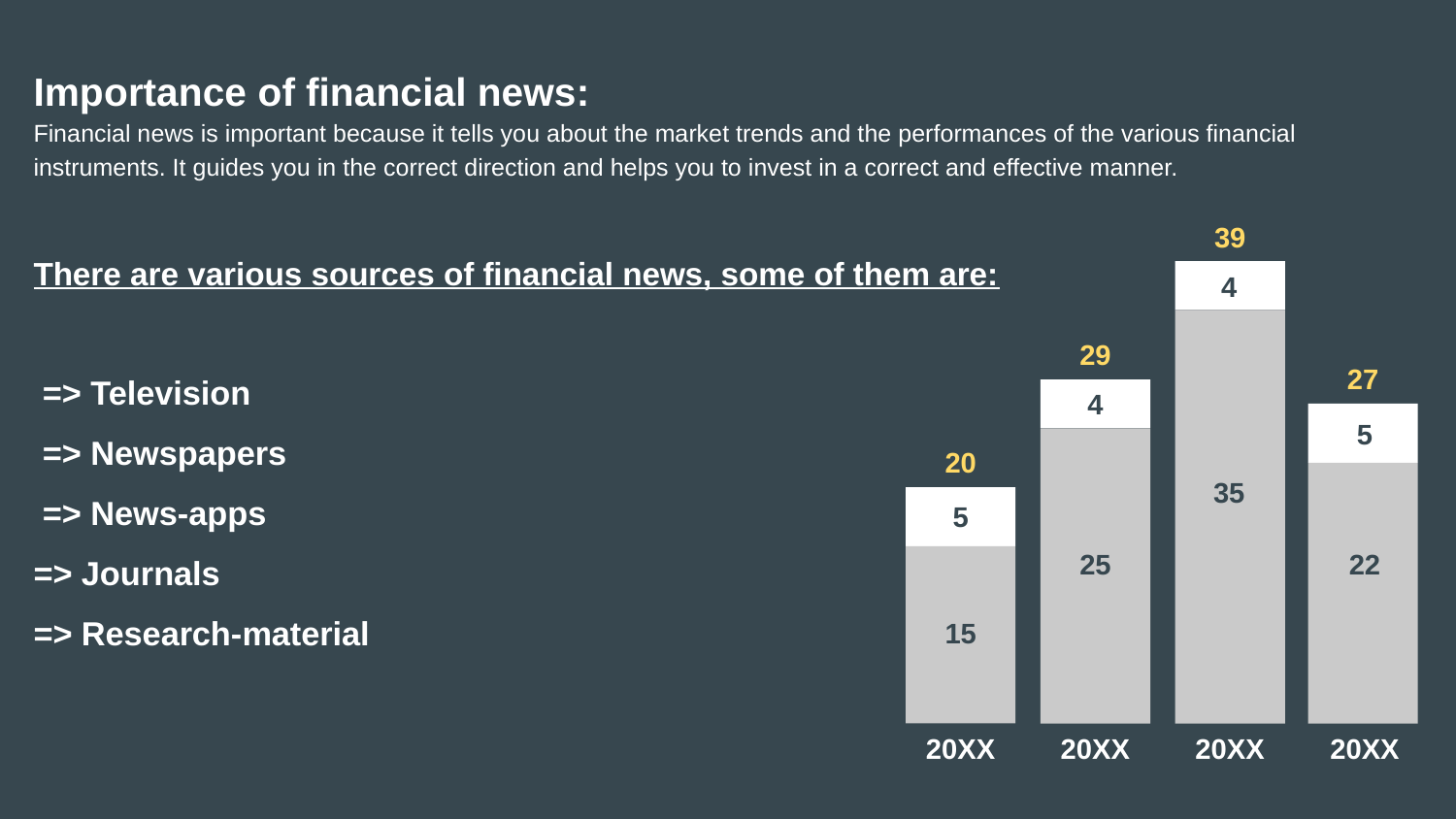

Importance of financial news:
Financial news is important because it tells you about the market trends and the performances of the various financial instruments. It guides you in the correct direction and helps you to invest in a correct and effective manner.

There are various sources of financial news, some of them are:

 => Television
 => Newspapers
 => News-apps
=> Journals
=> Research-material
39
4

29
27
4

5

20

35

5
22
25

15
20XX
20XX
20XX
20XX